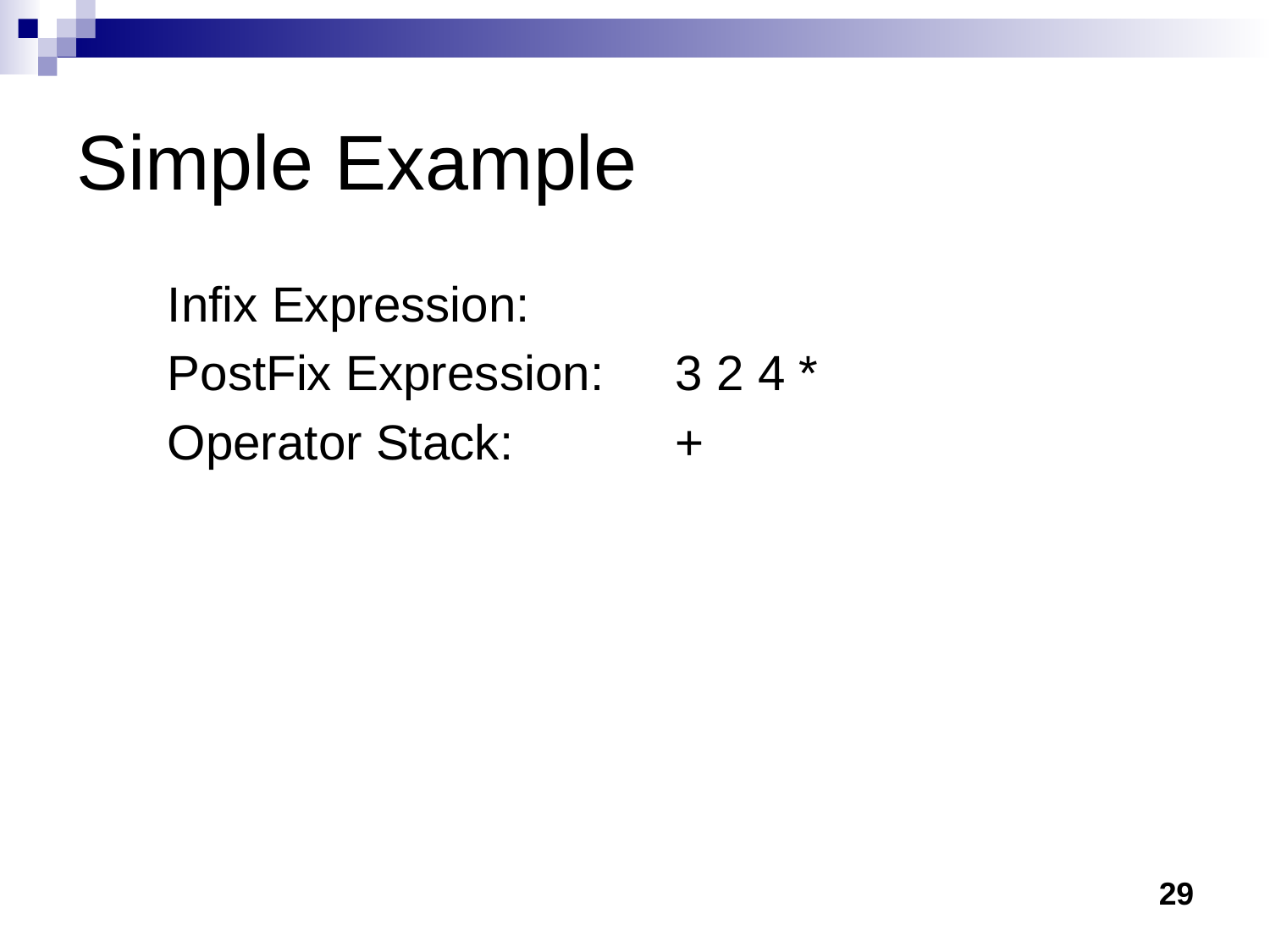

Simple Example
Infix Expression:
PostFix Expression:	3 2 4 *
Operator Stack:		+

29